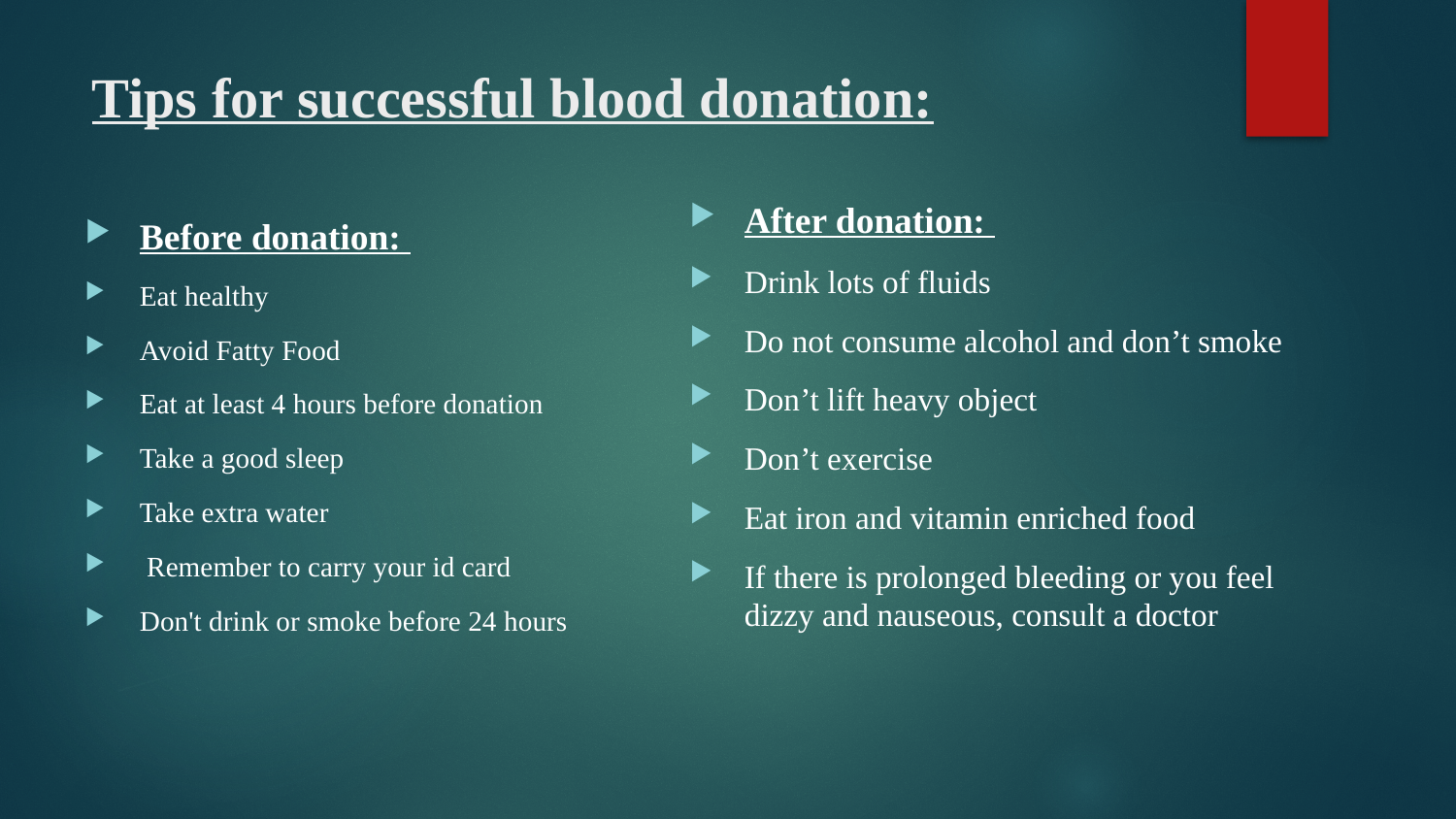

# Tips for successful blood donation:
After donation:
Drink lots of fluids
Do not consume alcohol and don’t smoke
Don’t lift heavy object
Don’t exercise
Eat iron and vitamin enriched food
If there is prolonged bleeding or you feel dizzy and nauseous, consult a doctor
Before donation:
Eat healthy
Avoid Fatty Food
Eat at least 4 hours before donation
Take a good sleep
Take extra water
 Remember to carry your id card
Don't drink or smoke before 24 hours